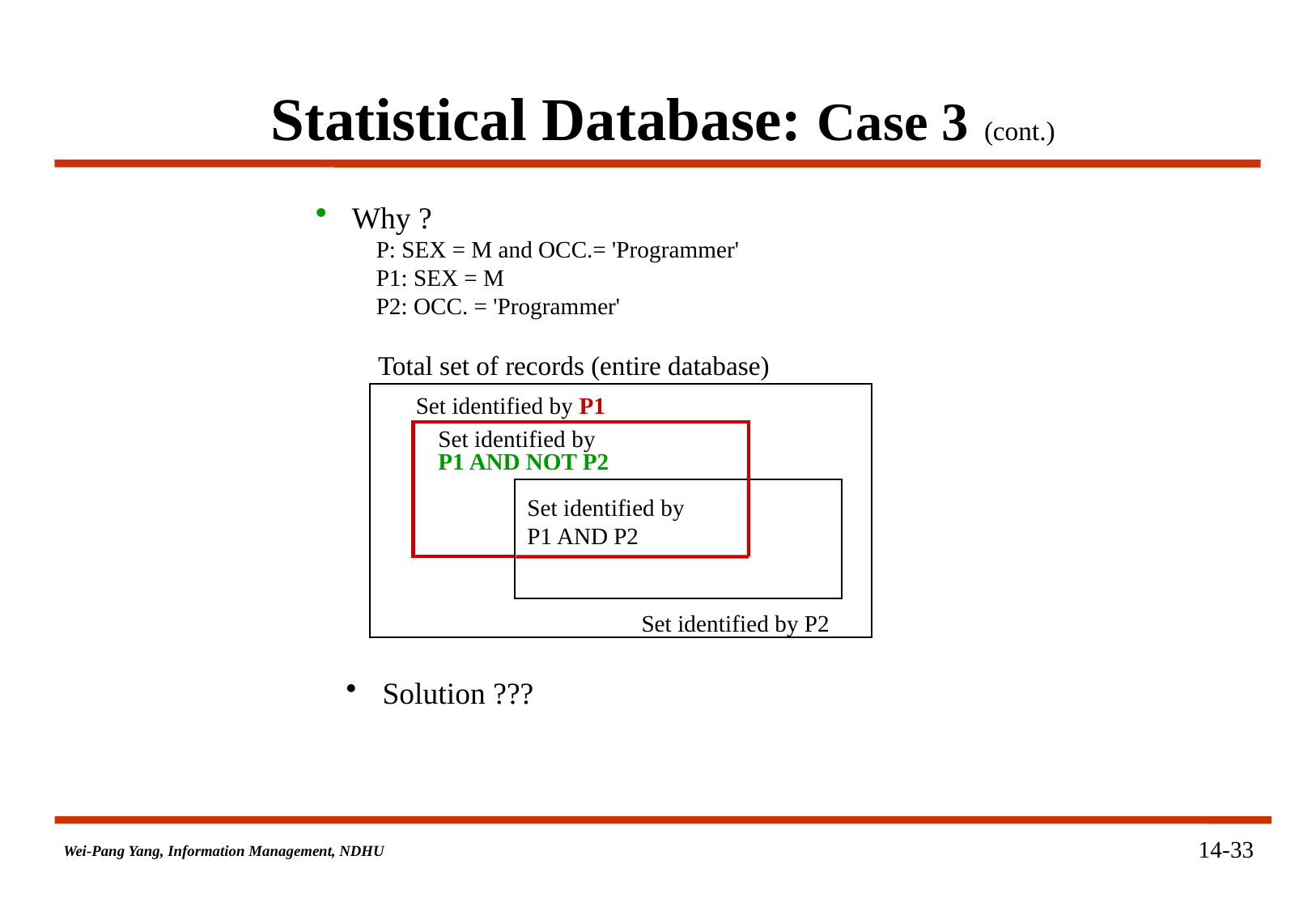

# Statistical Database: Case 3 (cont.)
 Why ?
P: SEX = M and OCC.= 'Programmer'
P1: SEX = M
P2: OCC. = 'Programmer'
Total set of records (entire database)

Set identified by P1

Set identified by
P1 AND NOT P2

Set identified by
P1 AND P2

Set identified by P2
 Solution ???
14-33